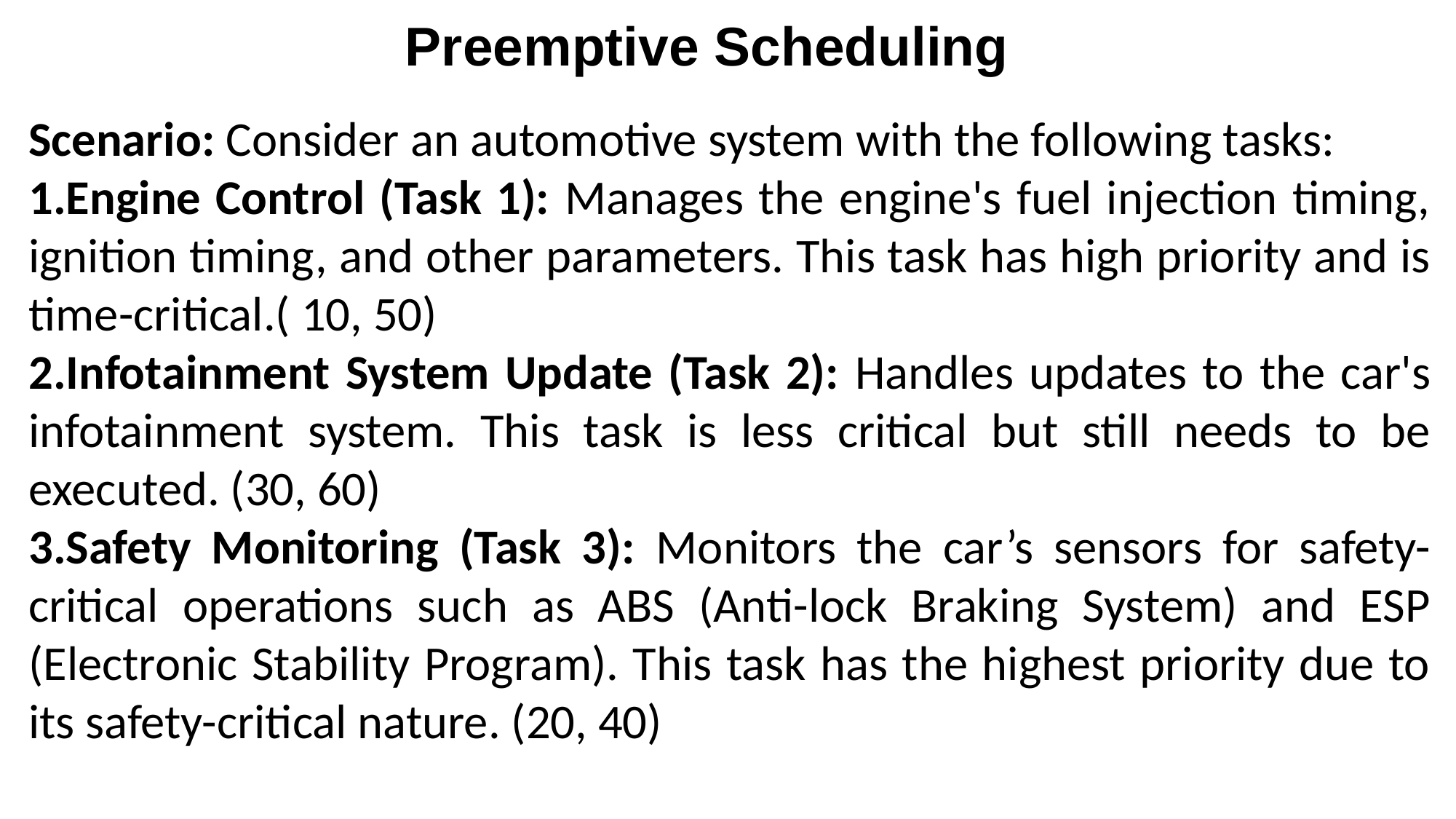

# Preemptive Scheduling
Scenario: Consider an automotive system with the following tasks:
Engine Control (Task 1): Manages the engine's fuel injection timing, ignition timing, and other parameters. This task has high priority and is time-critical.( 10, 50)
Infotainment System Update (Task 2): Handles updates to the car's infotainment system. This task is less critical but still needs to be executed. (30, 60)
Safety Monitoring (Task 3): Monitors the car’s sensors for safety-critical operations such as ABS (Anti-lock Braking System) and ESP (Electronic Stability Program). This task has the highest priority due to its safety-critical nature. (20, 40)